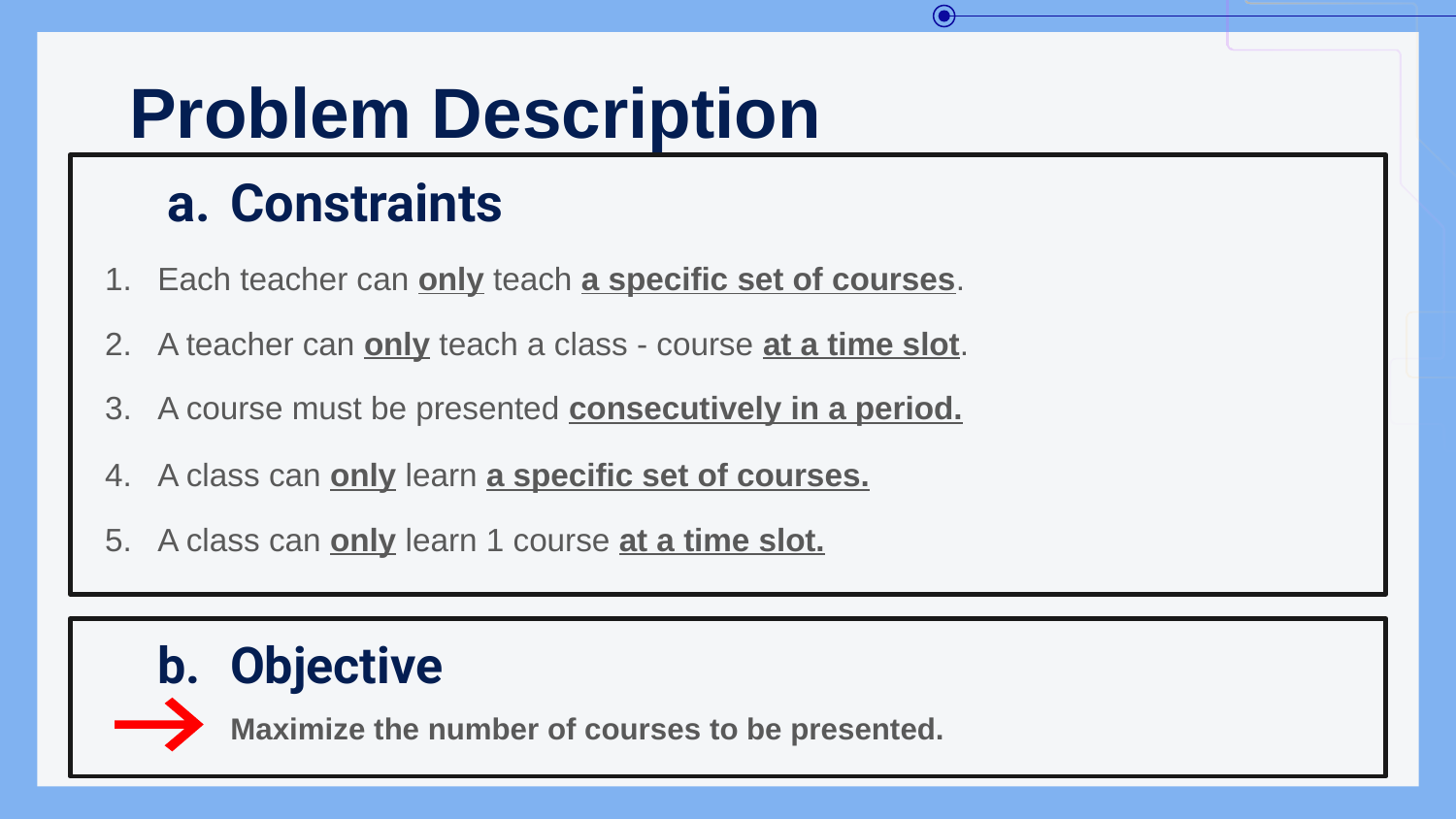

# Problem Description
Constraints
Each teacher can only teach a specific set of courses.
A teacher can only teach a class - course at a time slot.
A course must be presented consecutively in a period.
A class can only learn a specific set of courses.
A class can only learn 1 course at a time slot.
b.	Objective
Maximize the number of courses to be presented.